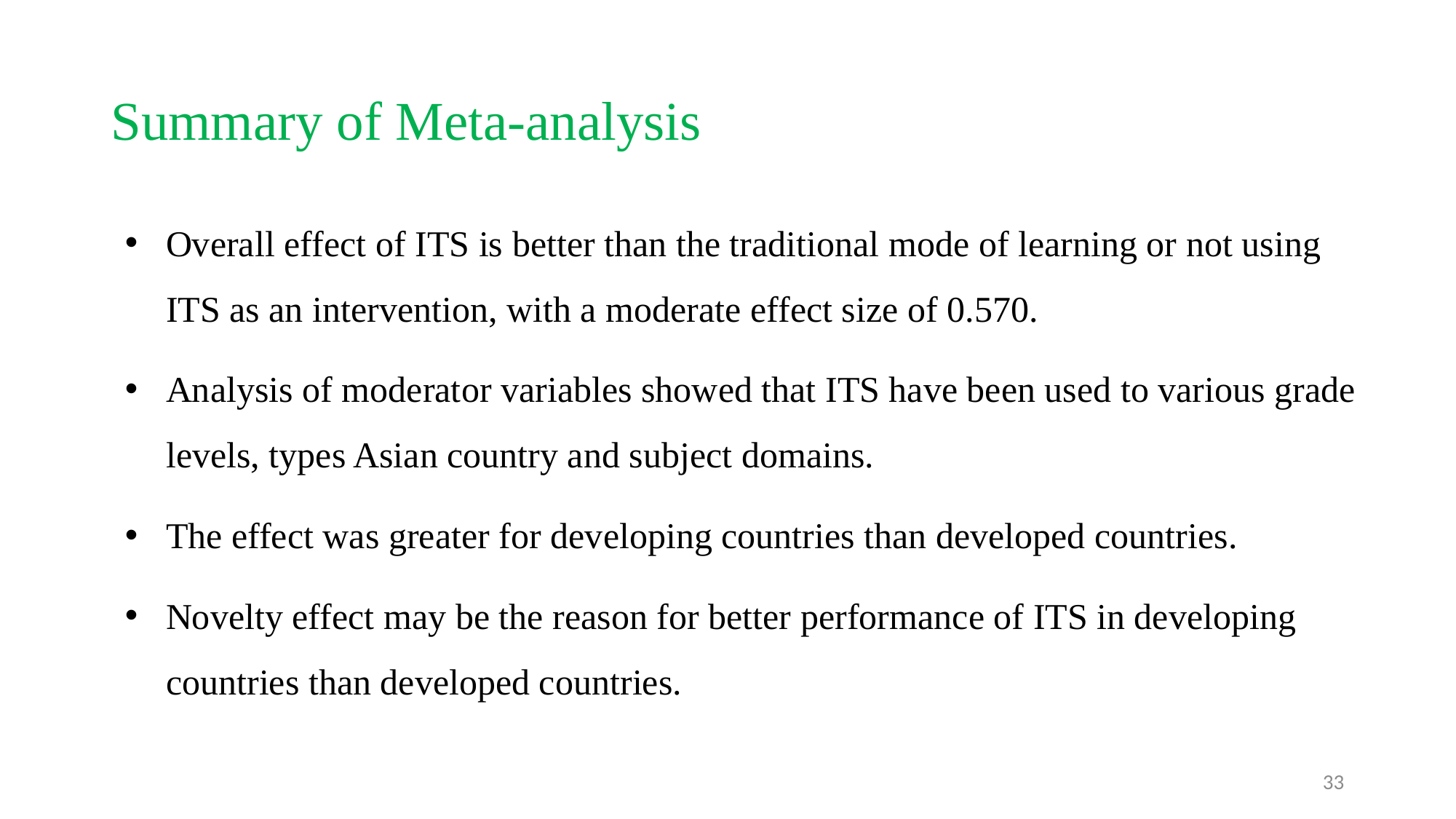

# Summary of Meta-analysis
Overall effect of ITS is better than the traditional mode of learning or not using ITS as an intervention, with a moderate effect size of 0.570.
Analysis of moderator variables showed that ITS have been used to various grade levels, types Asian country and subject domains.
The effect was greater for developing countries than developed countries.
Novelty effect may be the reason for better performance of ITS in developing countries than developed countries.

33